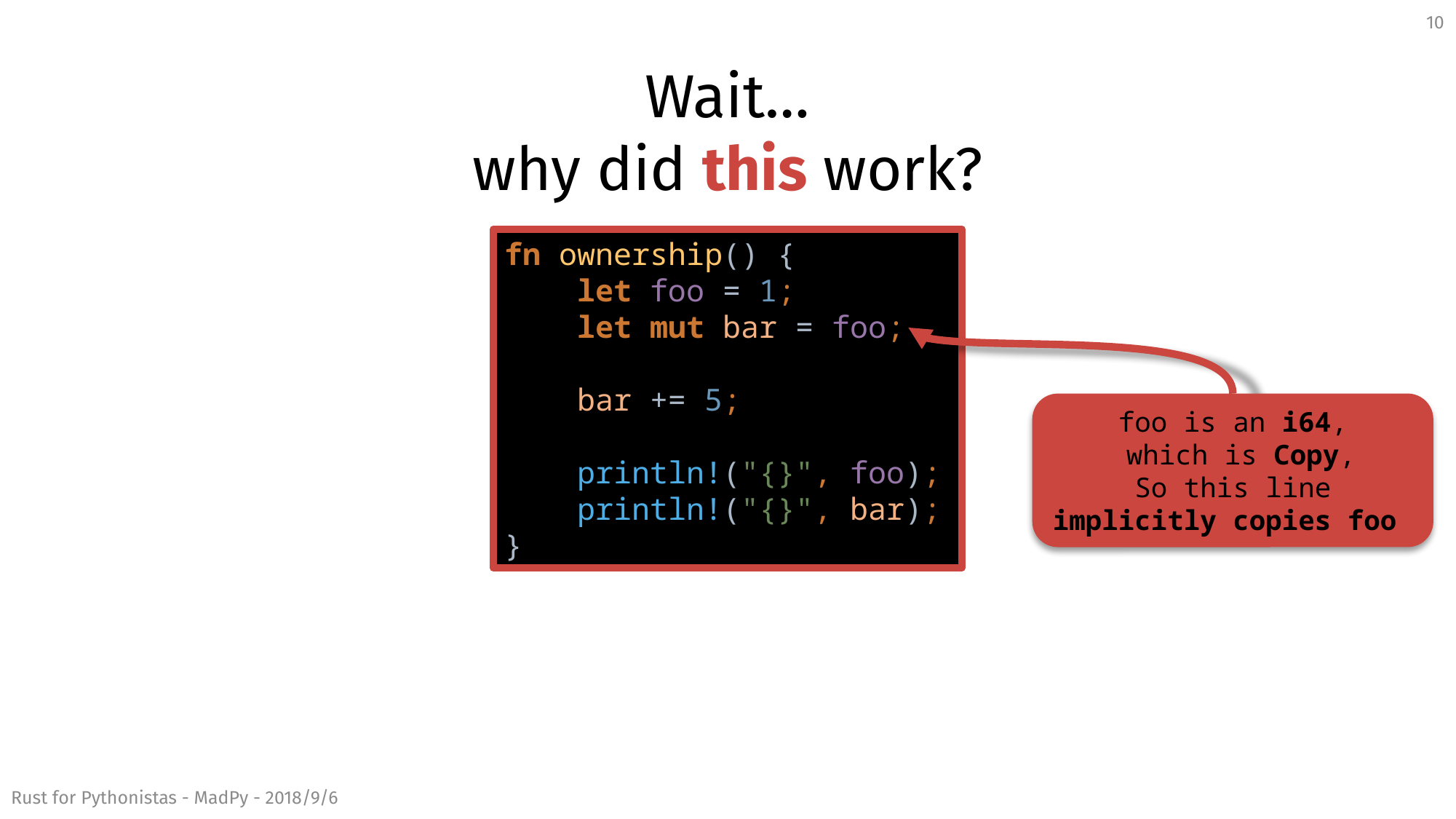

10
Wait…
why did this work?
fn ownership() {
    let foo = 1;
    let mut bar = foo;
    bar += 5;
    println!("{}", foo);
    println!("{}", bar);
}
foo is an i64,
 which is Copy,
So this line implicitly copies foo
Rust for Pythonistas - MadPy - 2018/9/6